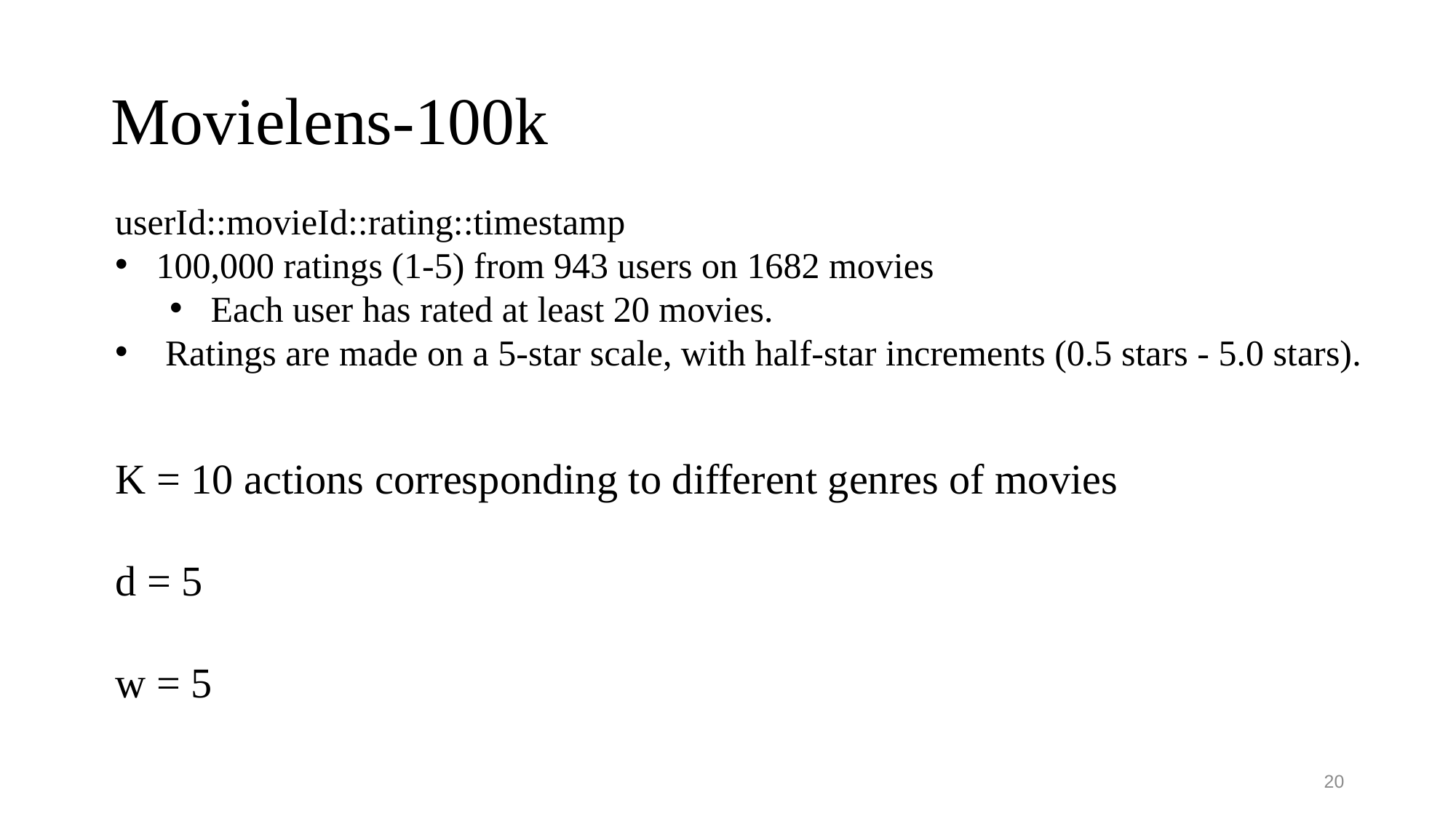

# Movielens-100k
userId::movieId::rating::timestamp
100,000 ratings (1-5) from 943 users on 1682 movies
Each user has rated at least 20 movies.
 Ratings are made on a 5-star scale, with half-star increments (0.5 stars - 5.0 stars).
K = 10 actions corresponding to different genres of movies

d = 5

w = 5
20